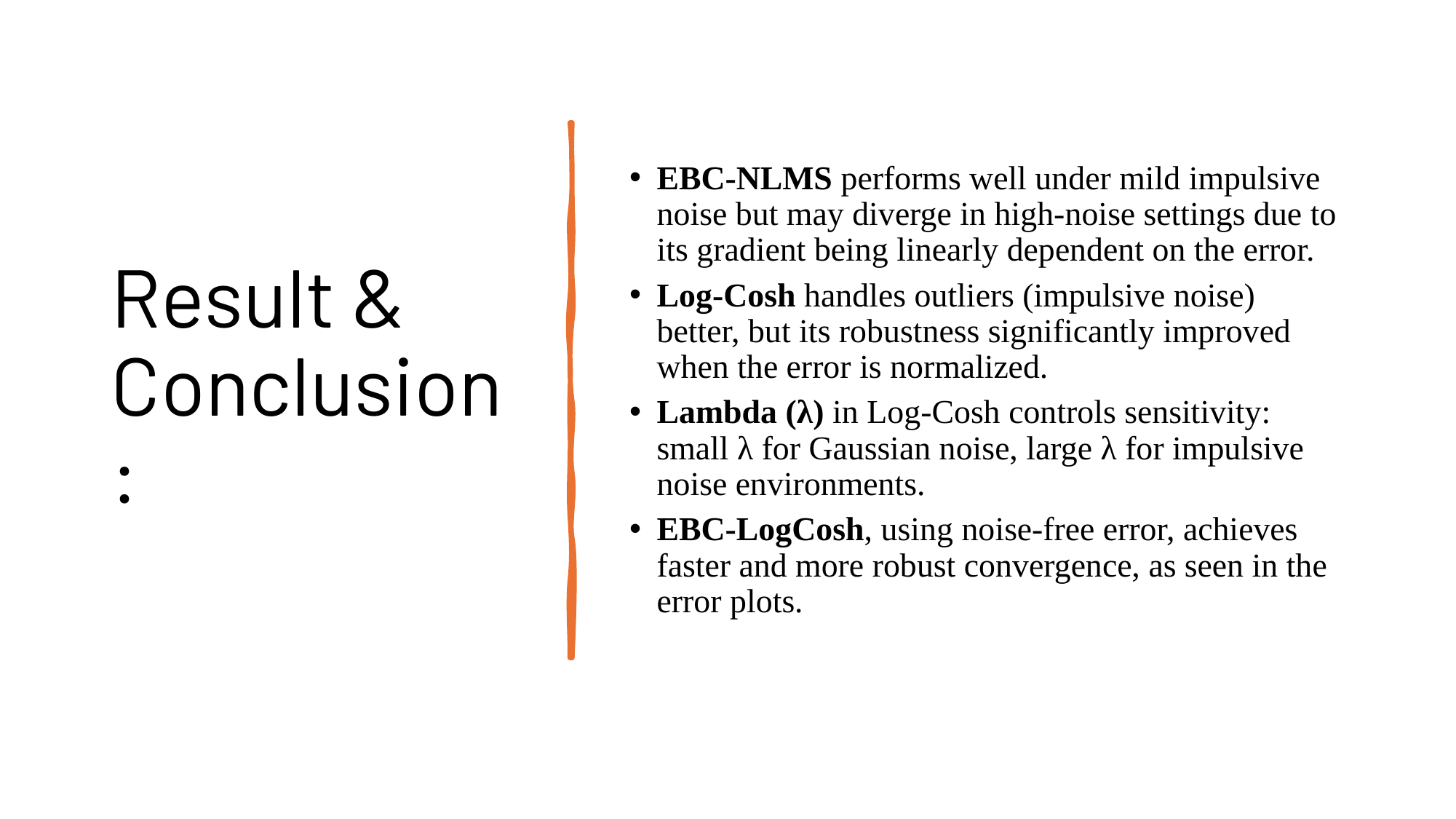

Result & Conclusion:
EBC-NLMS performs well under mild impulsive noise but may diverge in high-noise settings due to its gradient being linearly dependent on the error.
Log-Cosh handles outliers (impulsive noise) better, but its robustness significantly improved when the error is normalized.
Lambda (λ) in Log-Cosh controls sensitivity: small λ for Gaussian noise, large λ for impulsive noise environments.
EBC-LogCosh, using noise-free error, achieves faster and more robust convergence, as seen in the error plots.